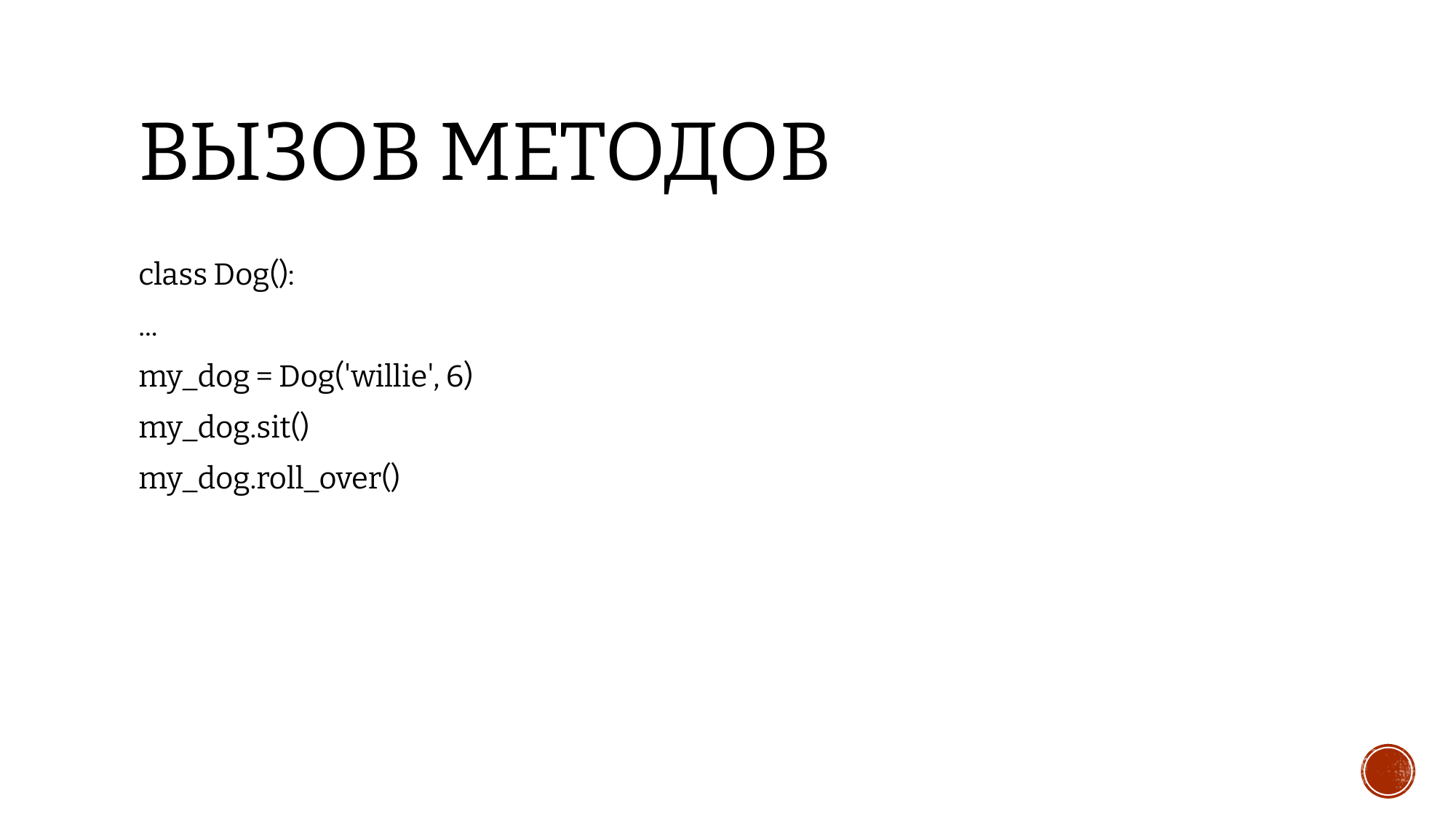

# Вызов методов
class Dog():
...
my_dog = Dog('willie', 6)
my_dog.sit()
my_dog.roll_over()